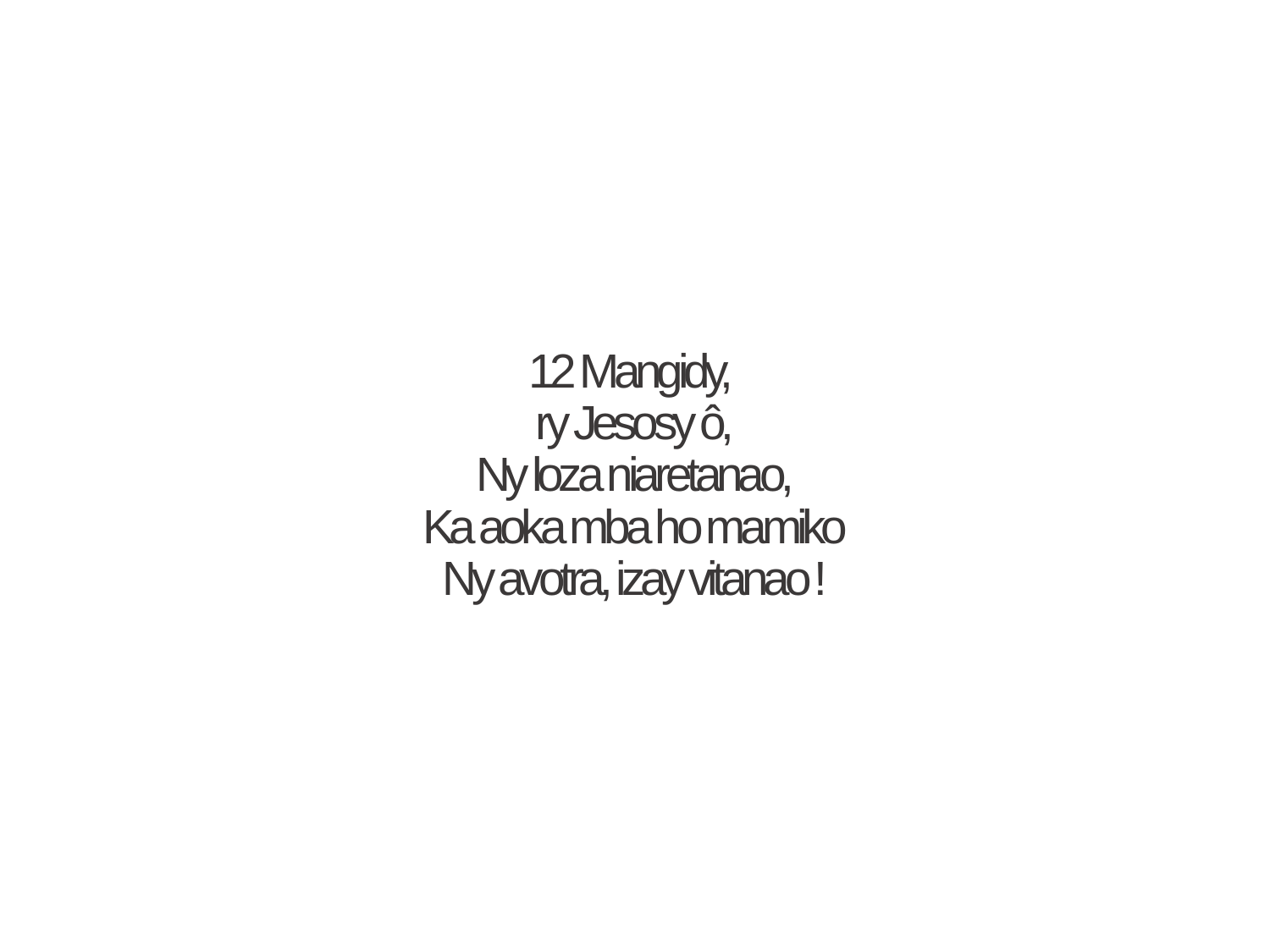

12 Mangidy,
ry Jesosy ô,
Ny loza niaretanao,
Ka aoka mba ho mamiko
Ny avotra, izay vitanao !